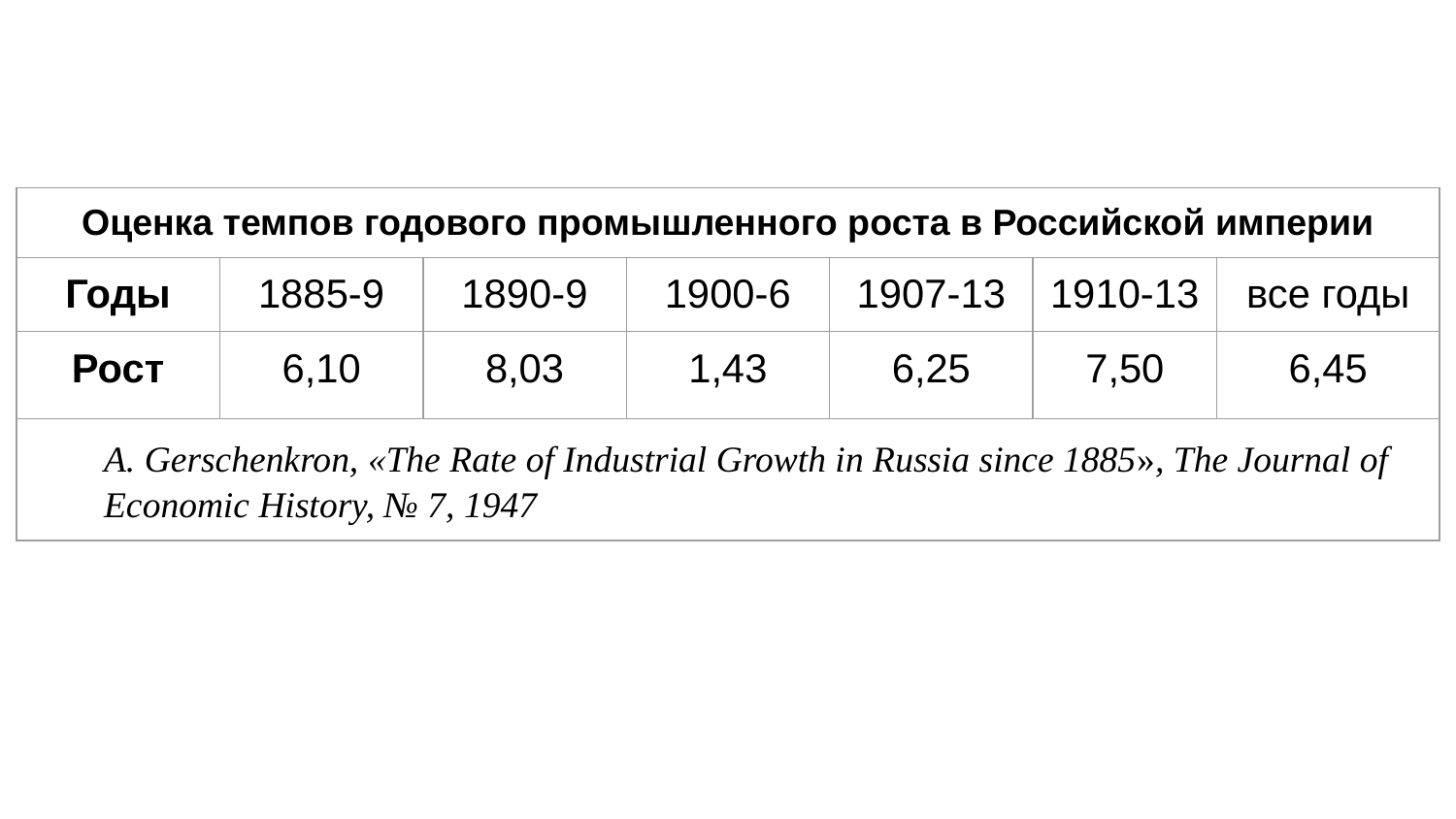

| Оценка темпов годового промышленного роста в Российской империи |  |  |  |  |  |  |
| --- | --- | --- | --- | --- | --- | --- |
| Годы | 1885-9 | 1890-9 | 1900-6 | 1907-13 | 1910-13 | все годы |
| Рост | 6,10 | 8,03 | 1,43 | 6,25 | 7,50 | 6,45 |
| A. Gerschenkron, «The Rate of Industrial Growth in Russia since 1885», The Journal of Economic History, № 7, 1947 |  |  |  |  |  |  |